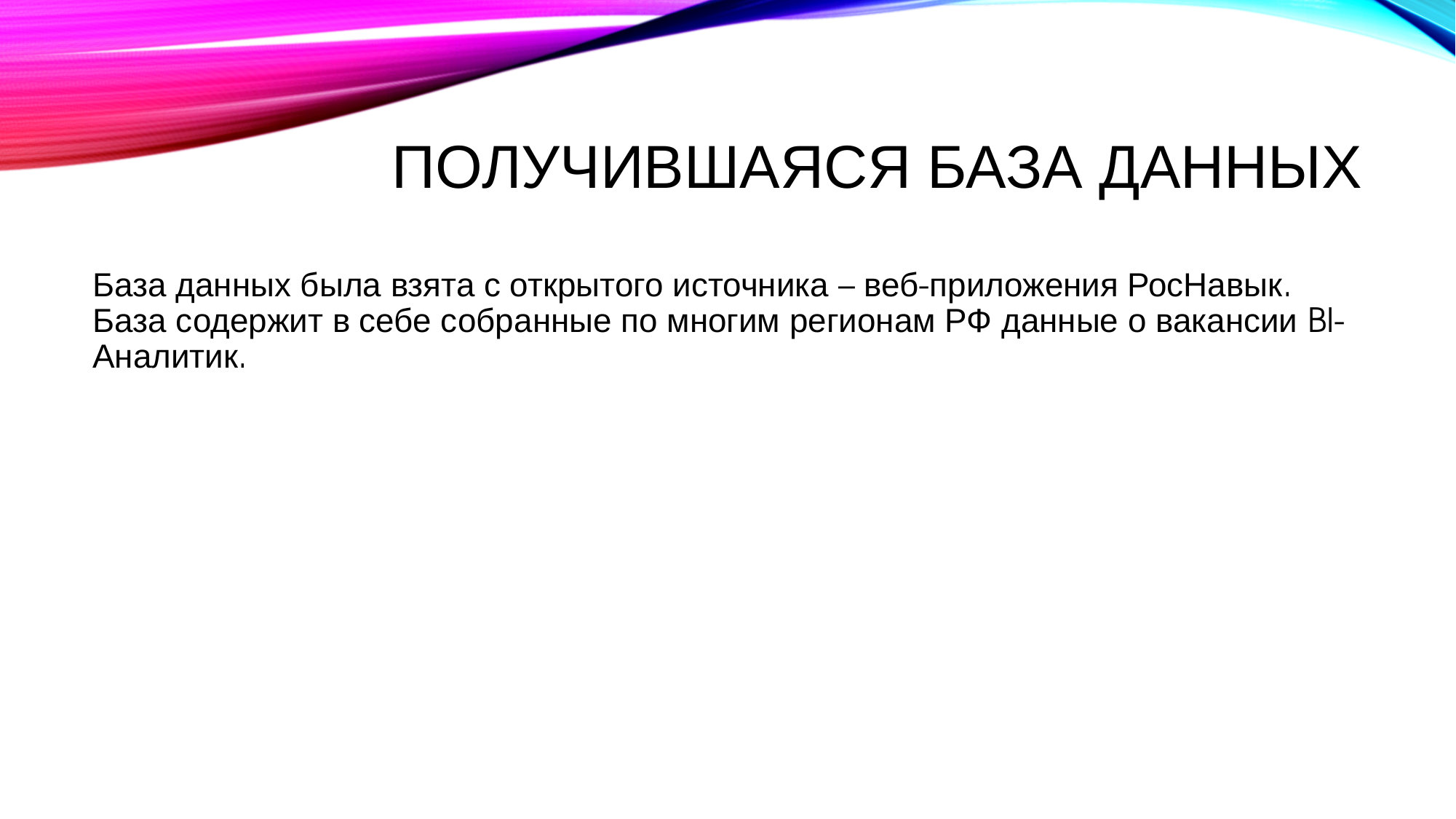

# Получившаяся база данных
База данных была взята с открытого источника – веб-приложения РосНавык. База содержит в себе собранные по многим регионам РФ данные о вакансии BI-Аналитик.